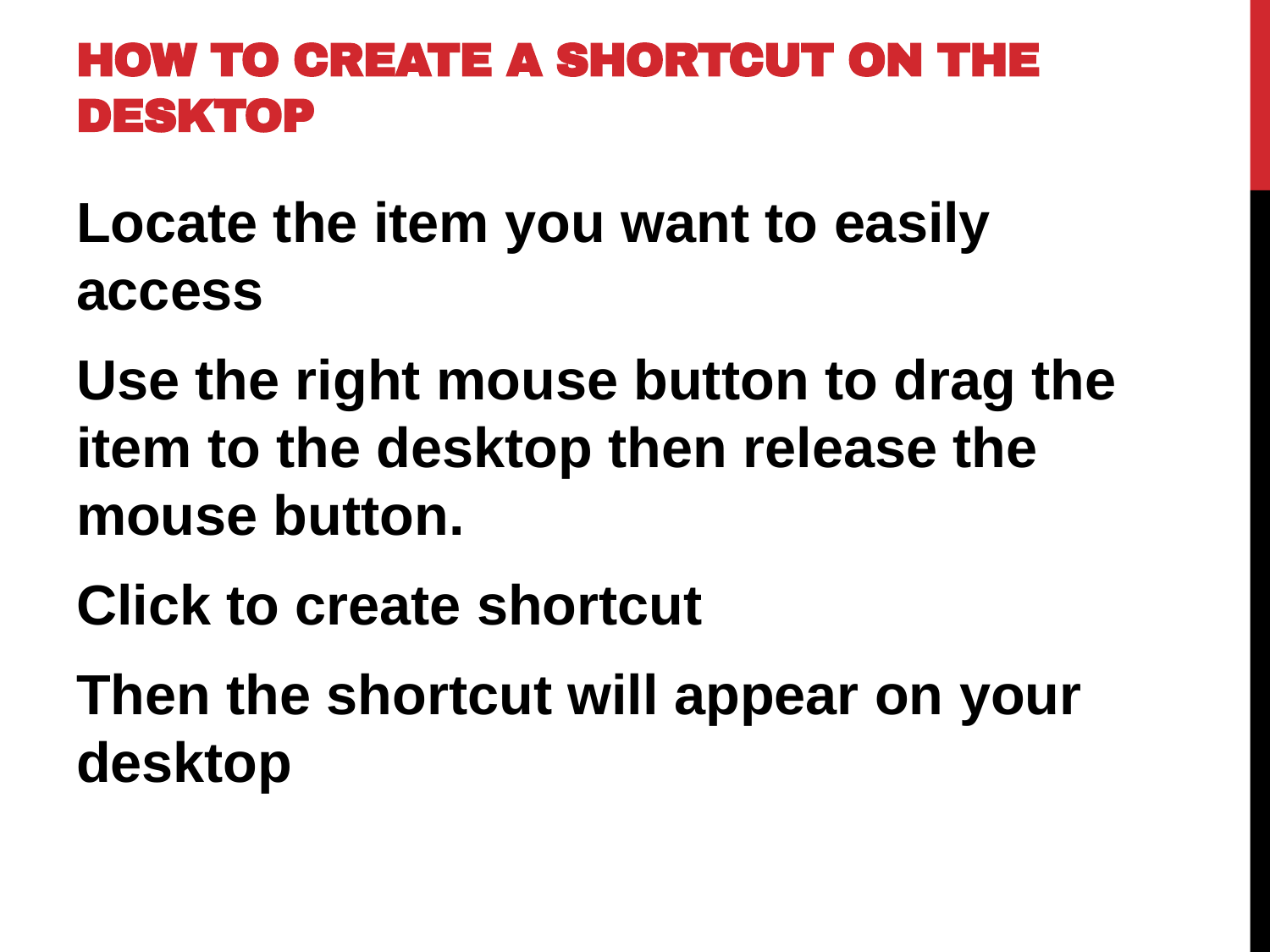

# HOW TO CREATE A SHORTCUT ON THE DESKTOP
Locate the item you want to easily access
Use the right mouse button to drag the item to the desktop then release the mouse button.
Click to create shortcut
Then the shortcut will appear on your desktop